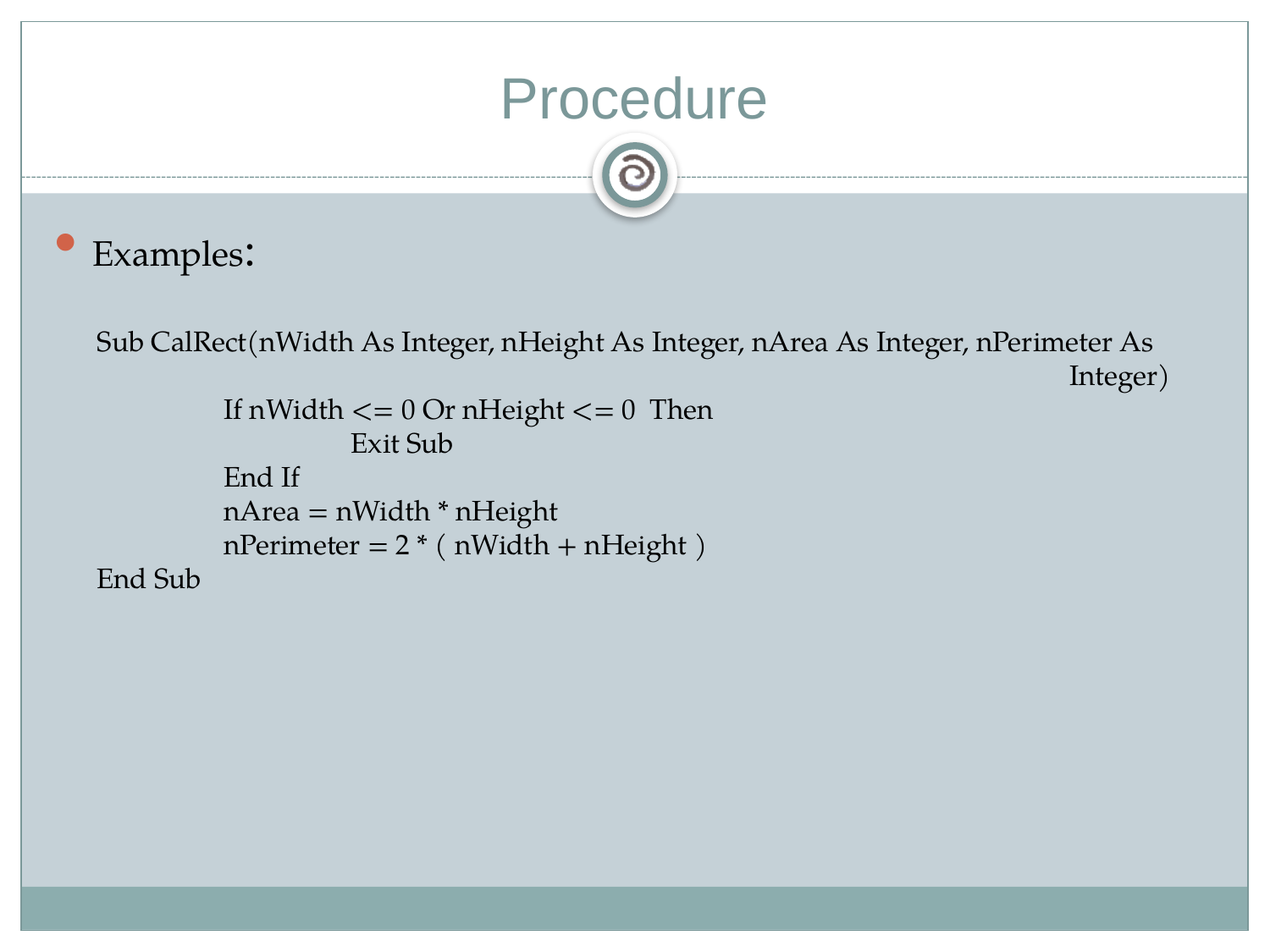

# Procedure
Examples:
Sub CalRect(nWidth As Integer, nHeight As Integer, nArea As Integer, nPerimeter As 							            Integer)
	If nWidth <= 0 Or nHeight <= 0  Then
		Exit Sub
	End If
	nArea = nWidth * nHeight
	nPerimeter = 2 * ( nWidth + nHeight )
End Sub